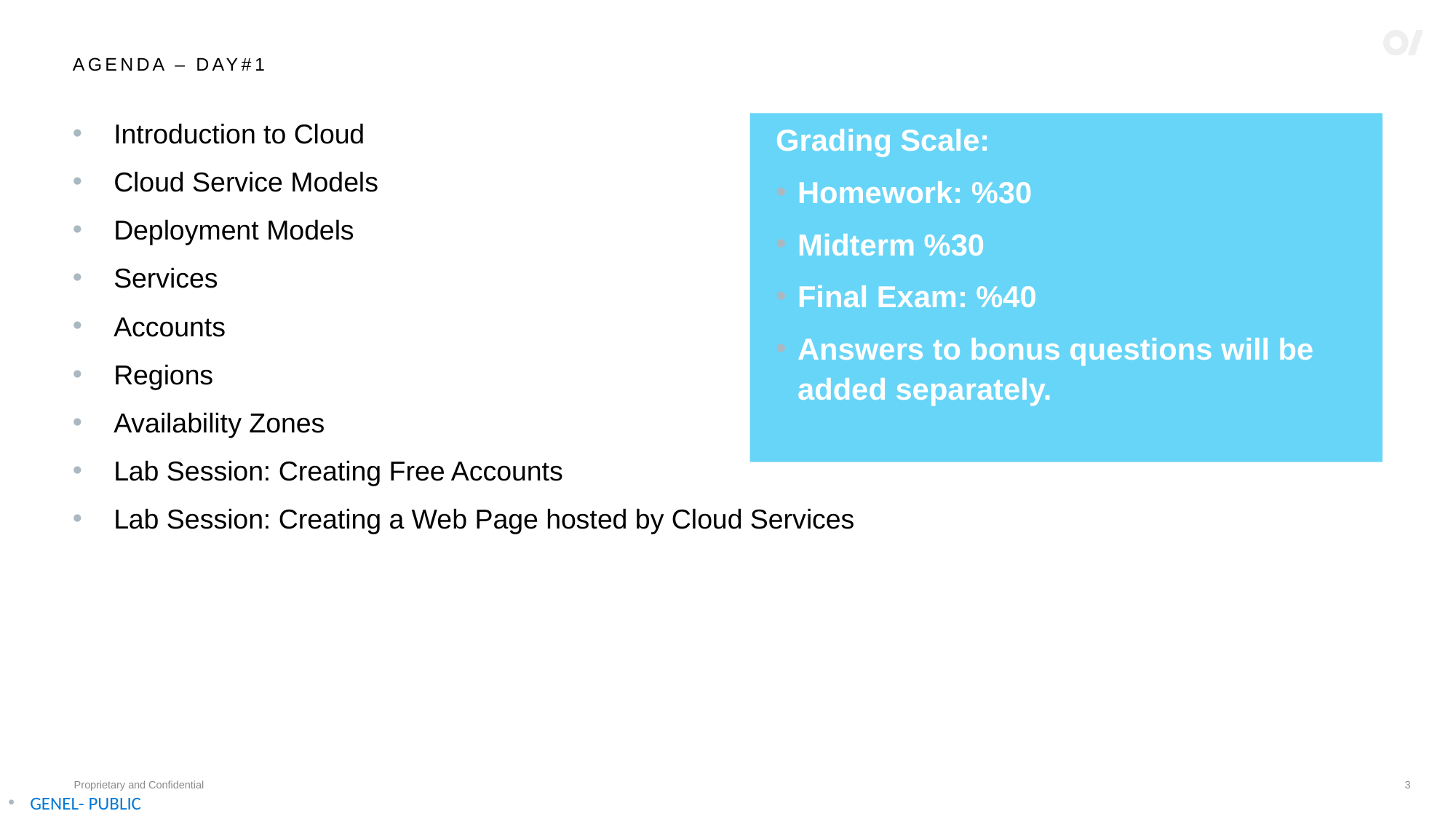

# AGENDA – Day#1
Introduction to Cloud
Cloud Service Models
Deployment Models
Services
Accounts
Regions
Availability Zones
Lab Session: Creating Free Accounts
Lab Session: Creating a Web Page hosted by Cloud Services

Grading Scale:
Homework: %30
Midterm %30
Final Exam: %40
Answers to bonus questions will be added separately.